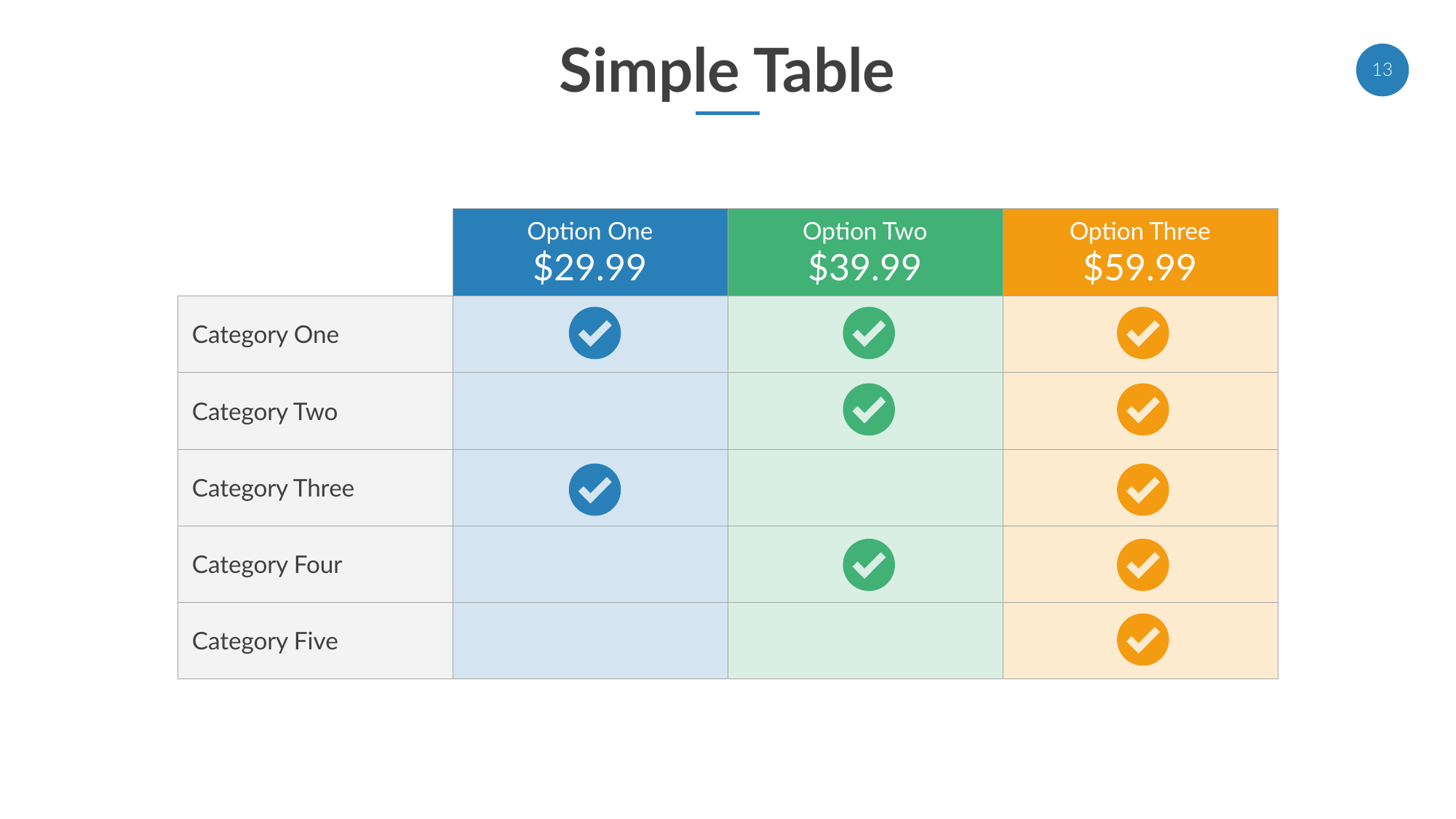

# Simple Table
13
|  | Option One $29.99 | Option Two $39.99 | Option Three $59.99 |
| --- | --- | --- | --- |
| Category One |  |  |  |
| Category Two |  |  |  |
| Category Three |  |  |  |
| Category Four |  |  |  |
| Category Five |  |  |  |